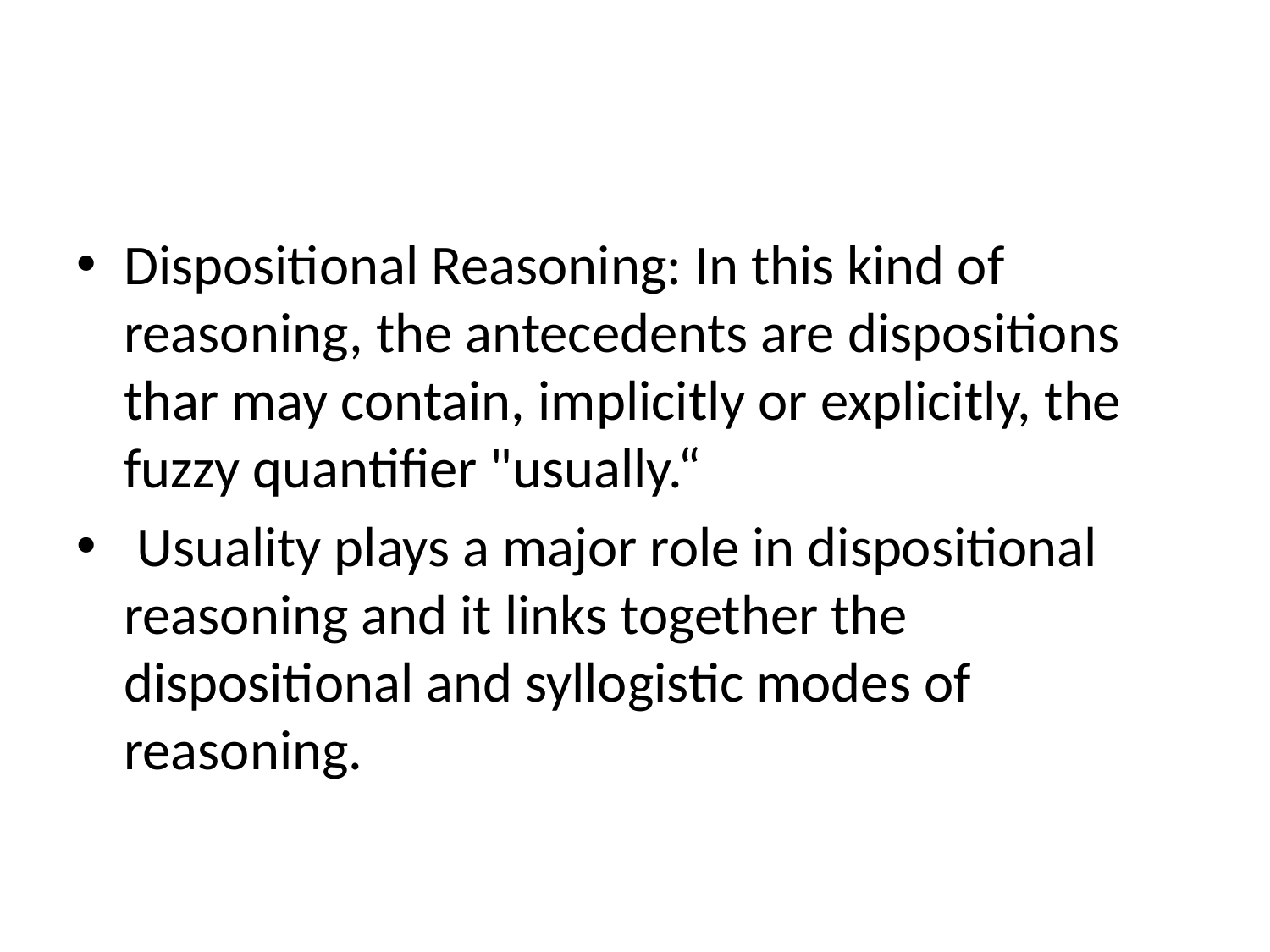

#
Dispositional Reasoning: In this kind of reasoning, the antecedents are dispositions thar may contain, implicitly or explicitly, the fuzzy quantifier "usually.“
 Usuality plays a major role in dispositional reasoning and it links together the dispositional and syllogistic modes of reasoning.